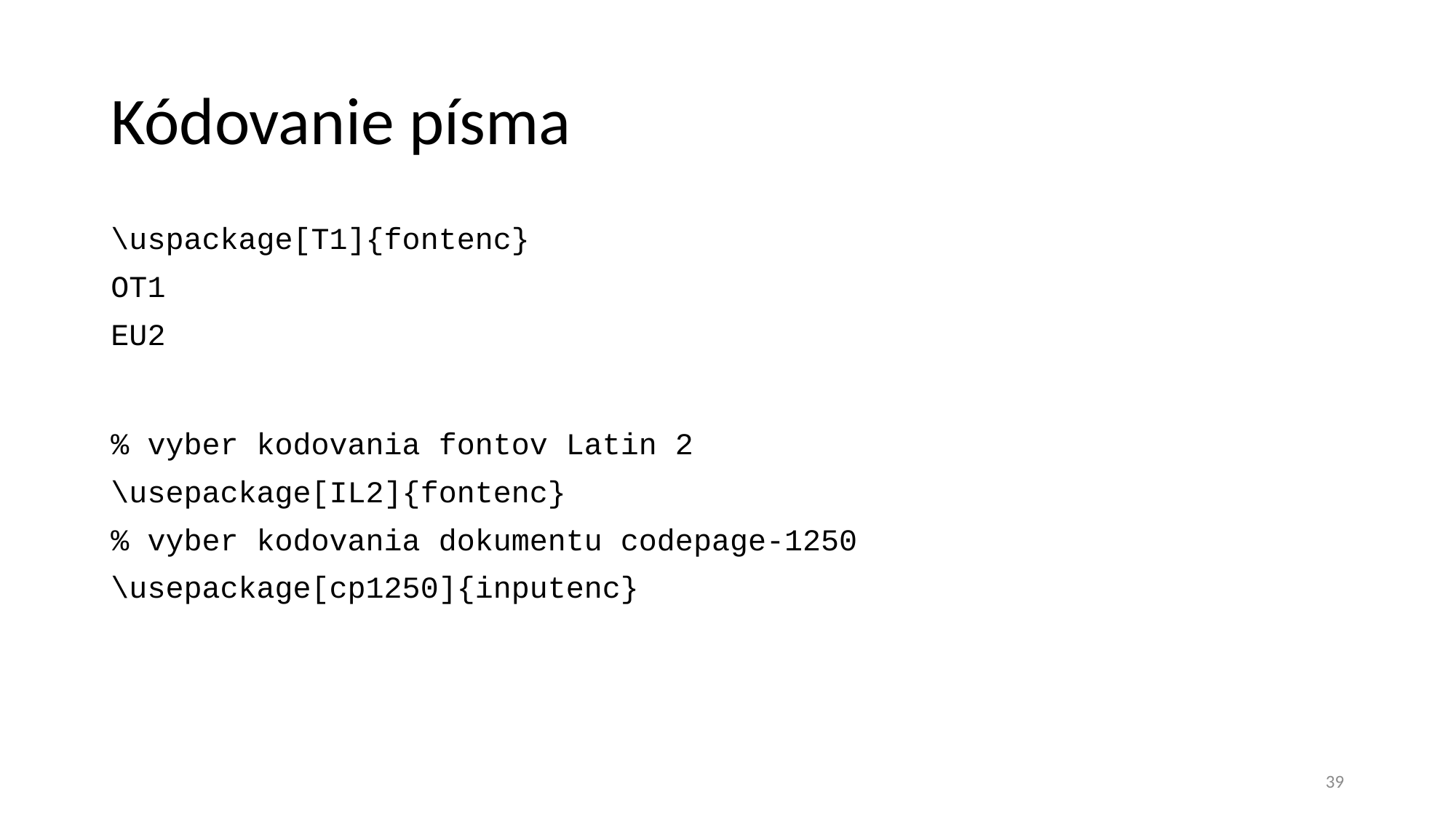

# Kódovanie písma
\uspackage[T1]{fontenc}
OT1
EU2

% vyber kodovania fontov Latin 2
\usepackage[IL2]{fontenc}
% vyber kodovania dokumentu codepage-1250
\usepackage[cp1250]{inputenc}

39